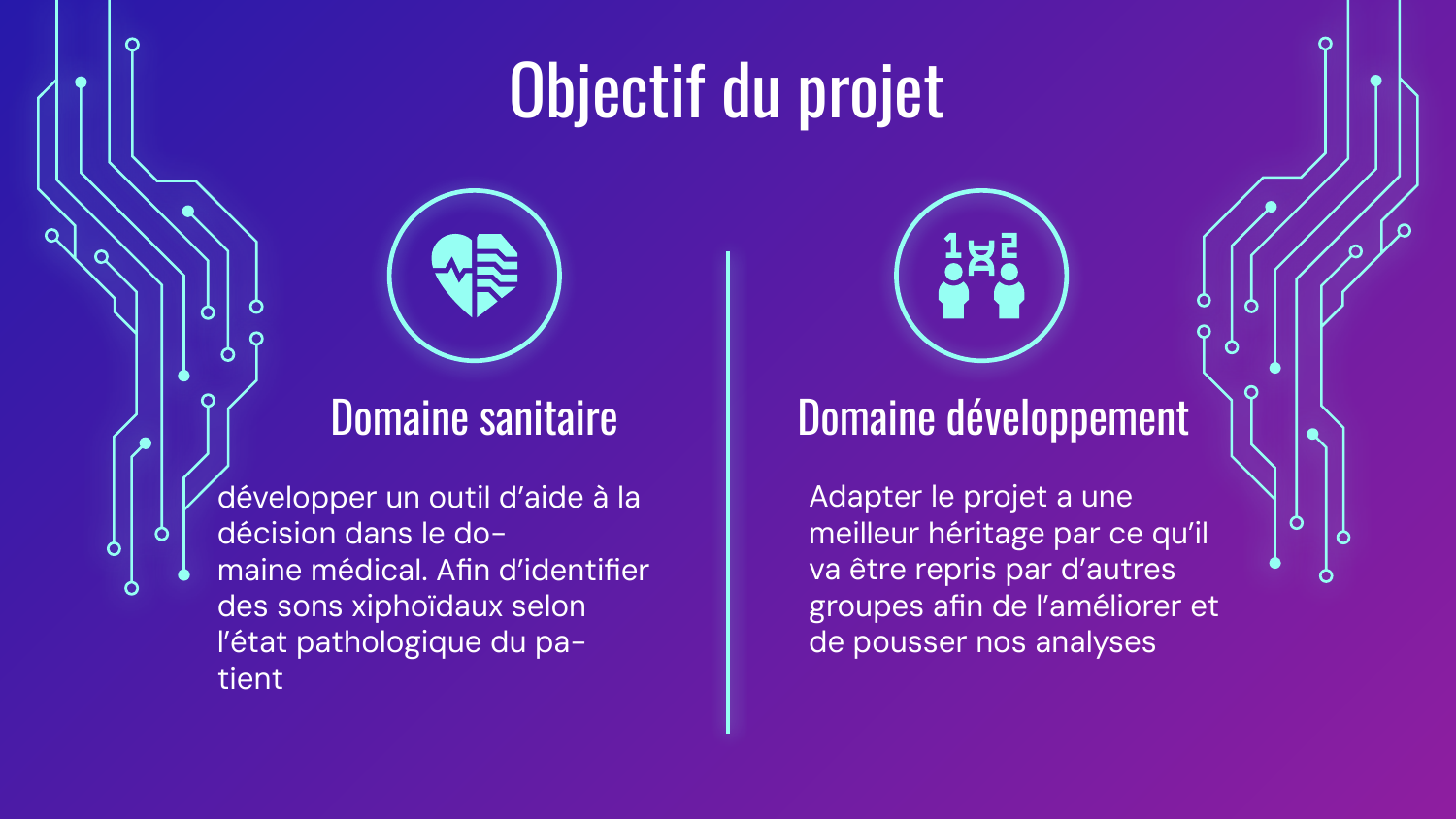

# Objectif du projet

Domaine développement
Domaine sanitaire
Adapter le projet a une meilleur héritage par ce qu’il va être repris par d’autres groupes afin de l’améliorer et de pousser nos analyses
développer un outil d’aide à la décision dans le do-
maine médical. Afin d’identifier des sons xiphoïdaux selon l’état pathologique du pa-
tient